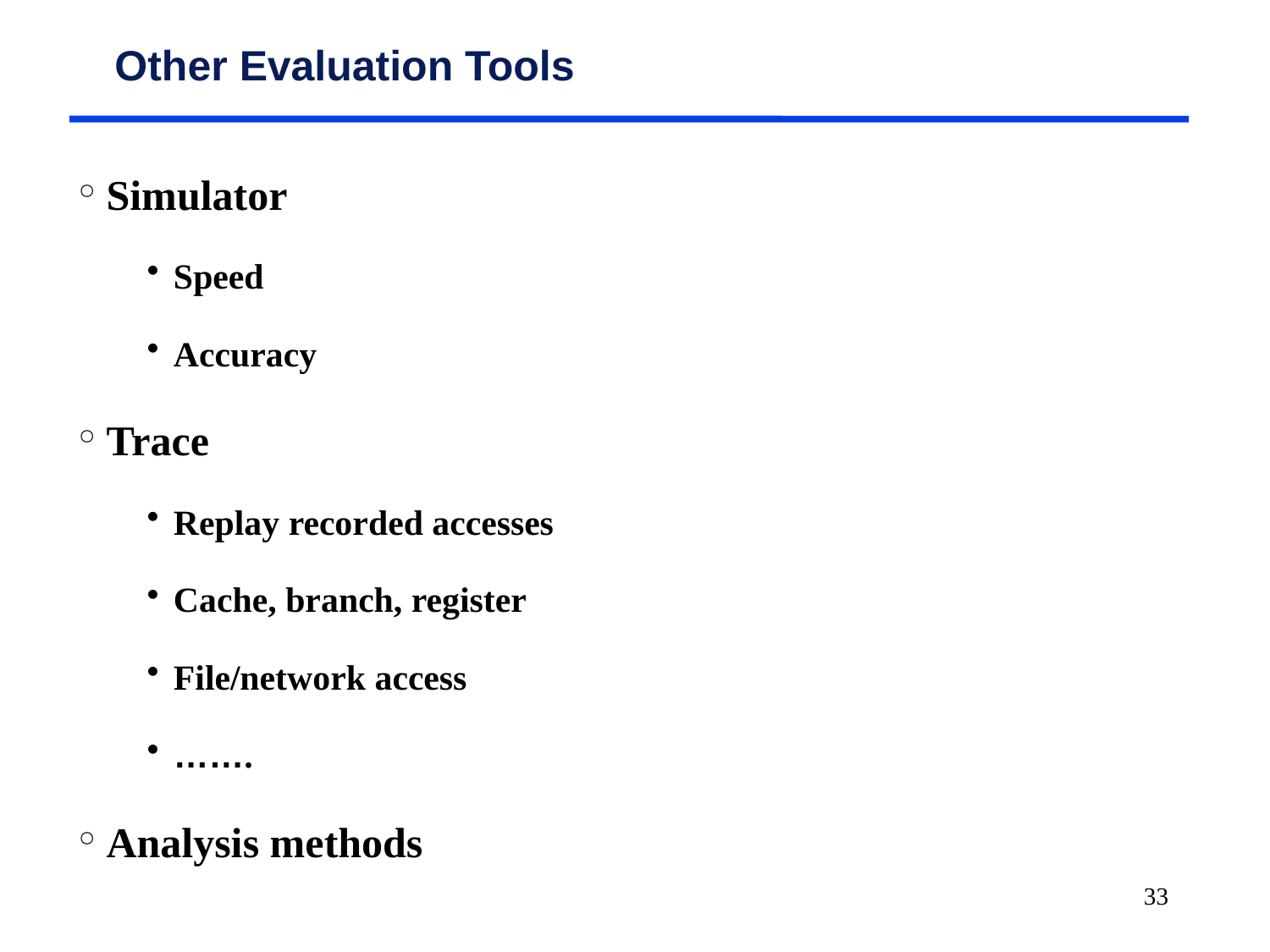

# Other Evaluation Tools
Simulator
Speed
Accuracy
Trace
Replay recorded accesses
Cache, branch, register
File/network access
…….
Analysis methods
33